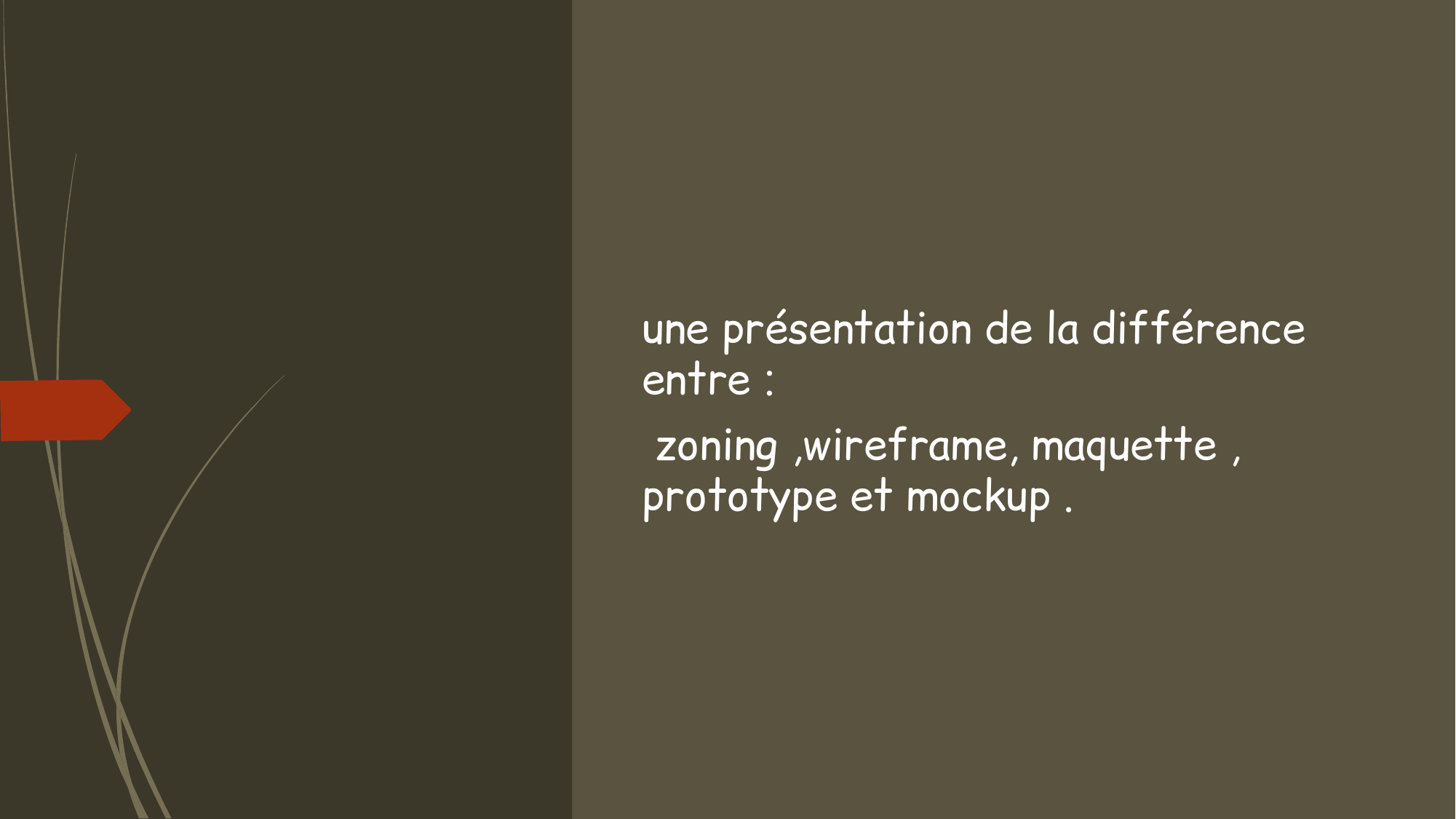

#
une présentation de la différence entre :
 zoning ,wireframe, maquette , prototype et mockup .